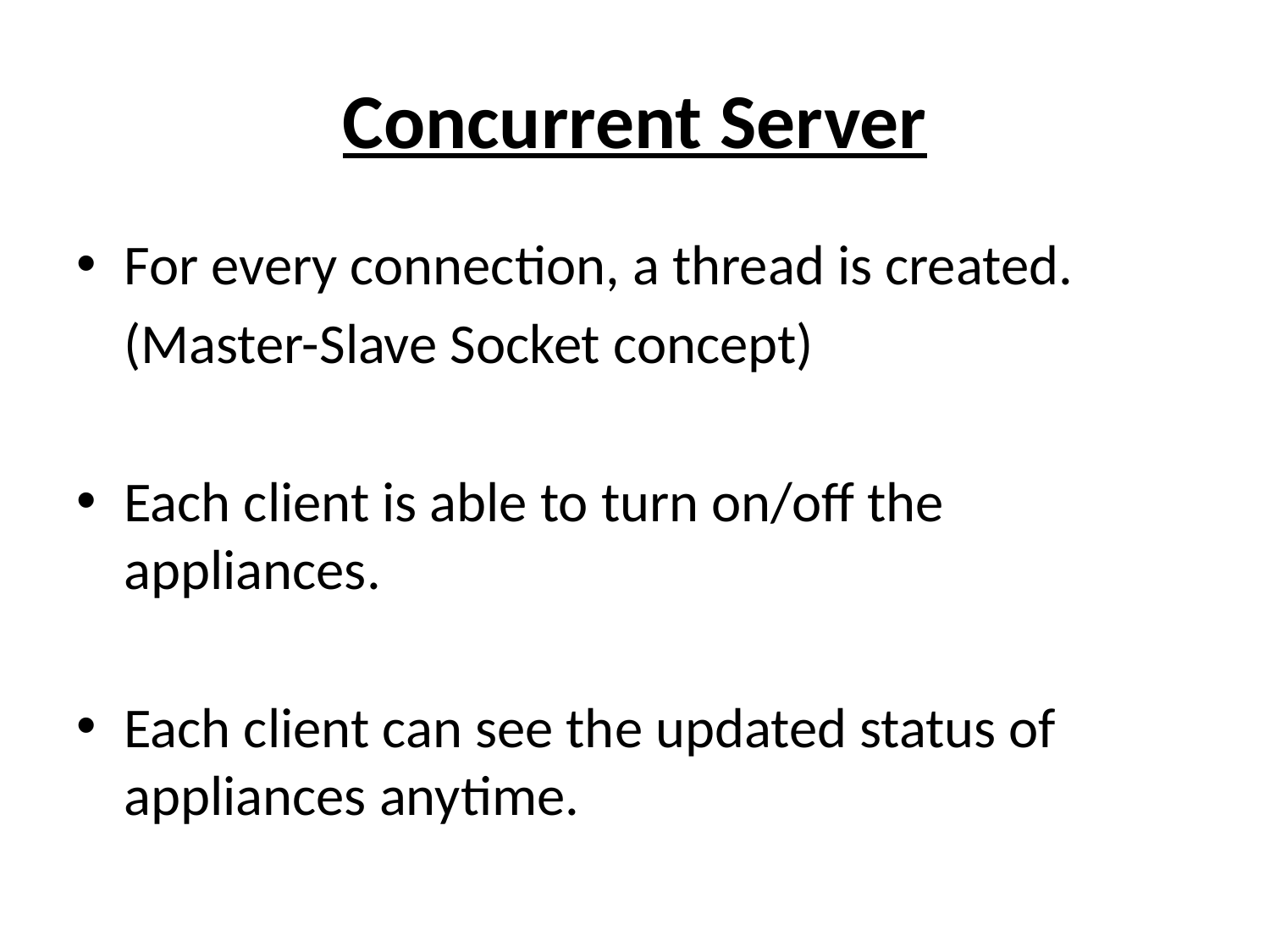

# Concurrent Server
For every connection, a thread is created.
	(Master-Slave Socket concept)

Each client is able to turn on/off the appliances.

Each client can see the updated status of appliances anytime.